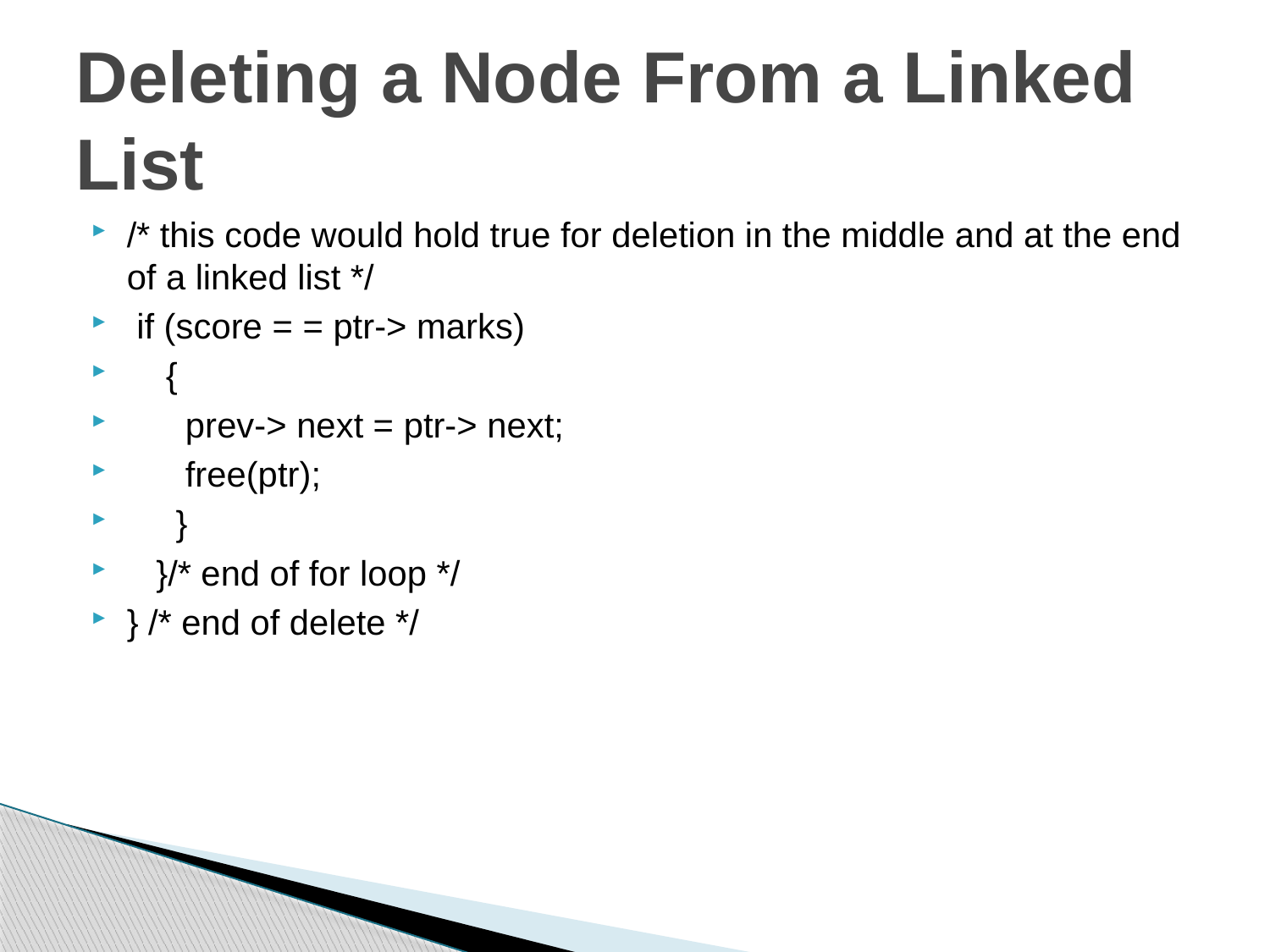

# Deleting a Node From a Linked List
/* this code would hold true for deletion in the middle and at the end of a linked list */
 if (score = = ptr-> marks)
    {
      prev-> next = ptr-> next;
      free(ptr);
     }
   }/* end of for loop */
} /* end of delete */